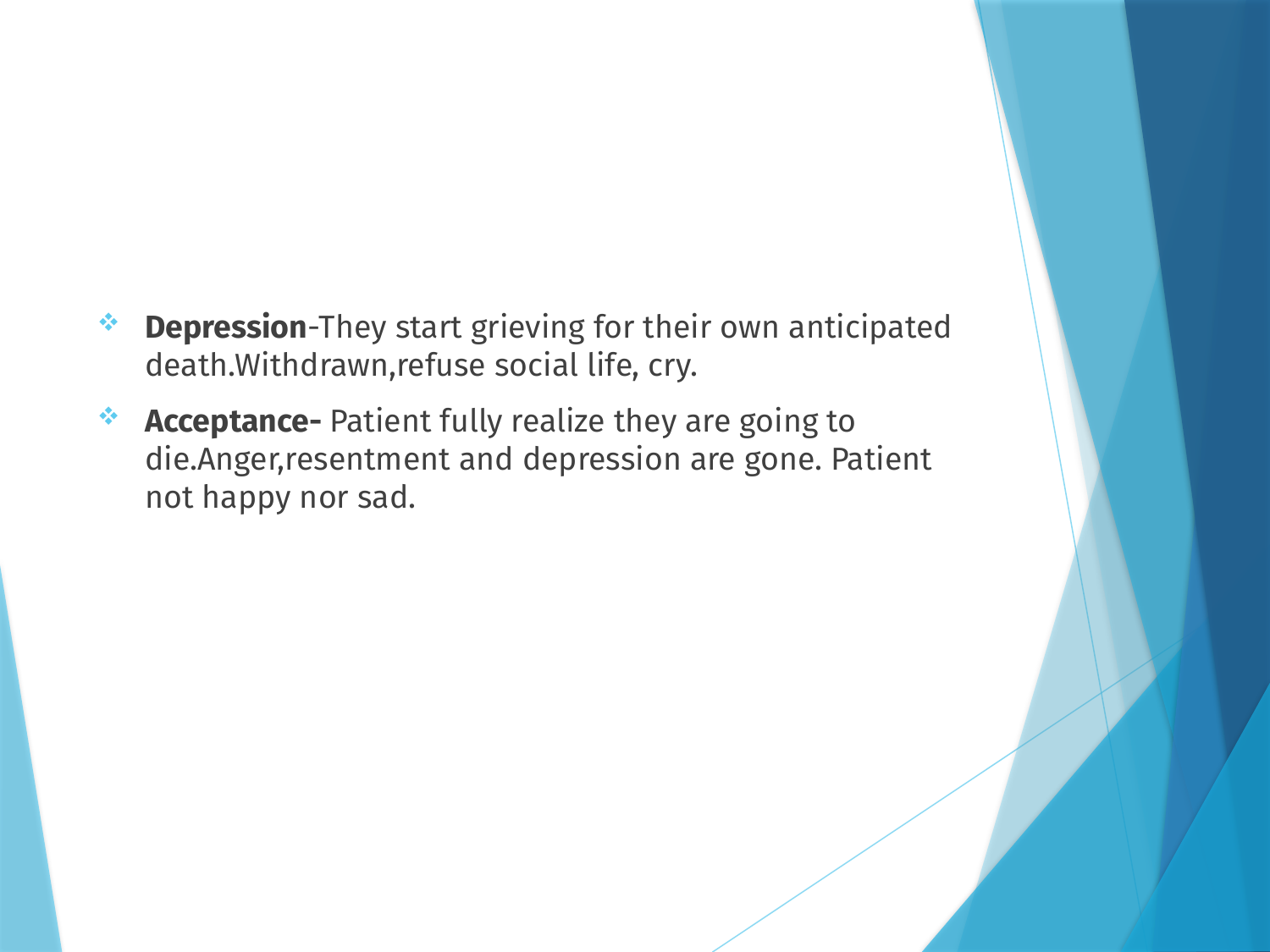

#
Depression-They start grieving for their own anticipated death.Withdrawn,refuse social life, cry.
Acceptance- Patient fully realize they are going to die.Anger,resentment and depression are gone. Patient not happy nor sad.